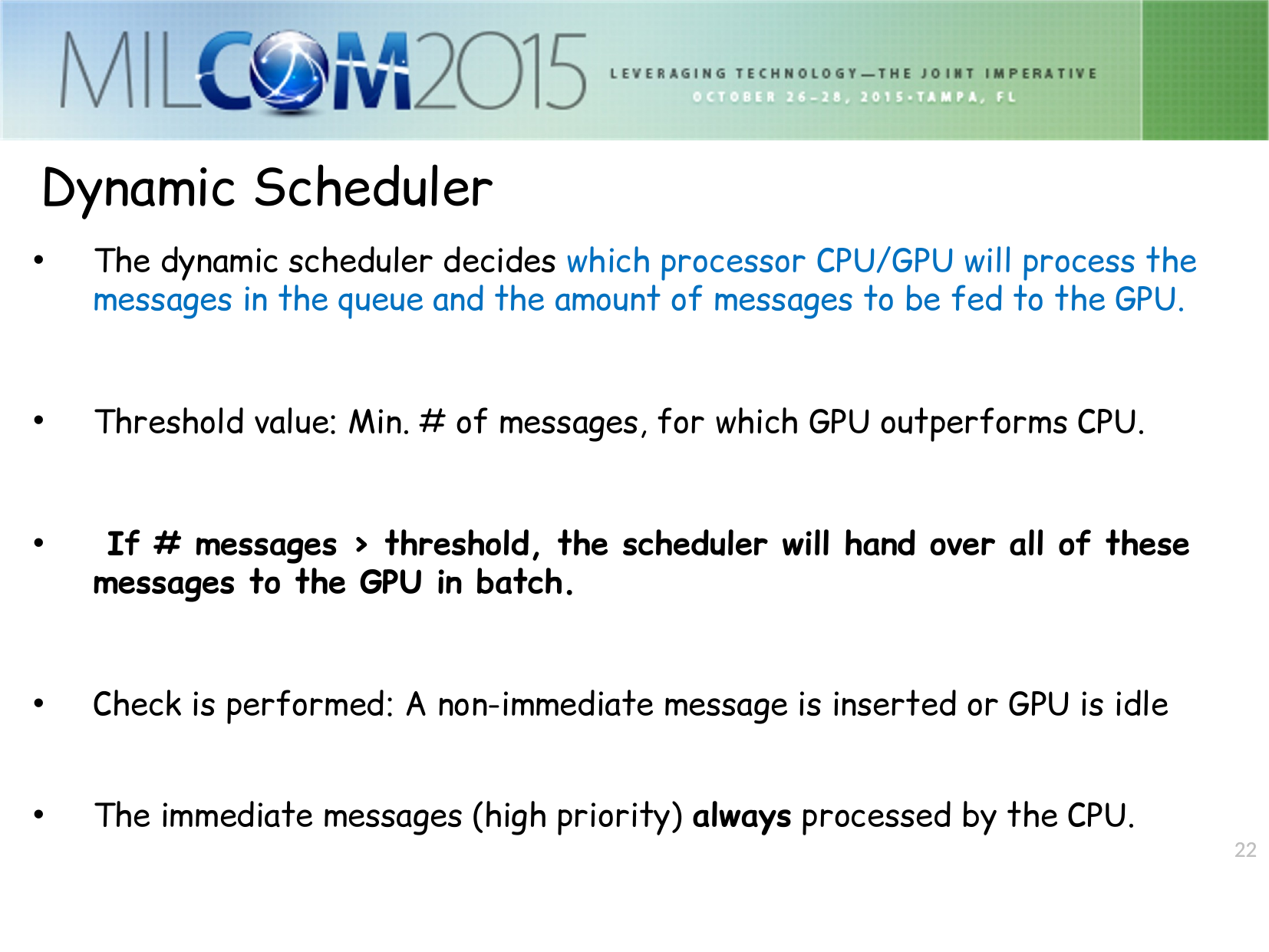

Dynamic Scheduler
The dynamic scheduler decides which processor CPU/GPU will process the messages in the queue and the amount of messages to be fed to the GPU.

Threshold value: Min. # of messages, for which GPU outperforms CPU.

 If # messages > threshold, the scheduler will hand over all of these messages to the GPU in batch.

Check is performed: A non-immediate message is inserted or GPU is idle

The immediate messages (high priority) always processed by the CPU.